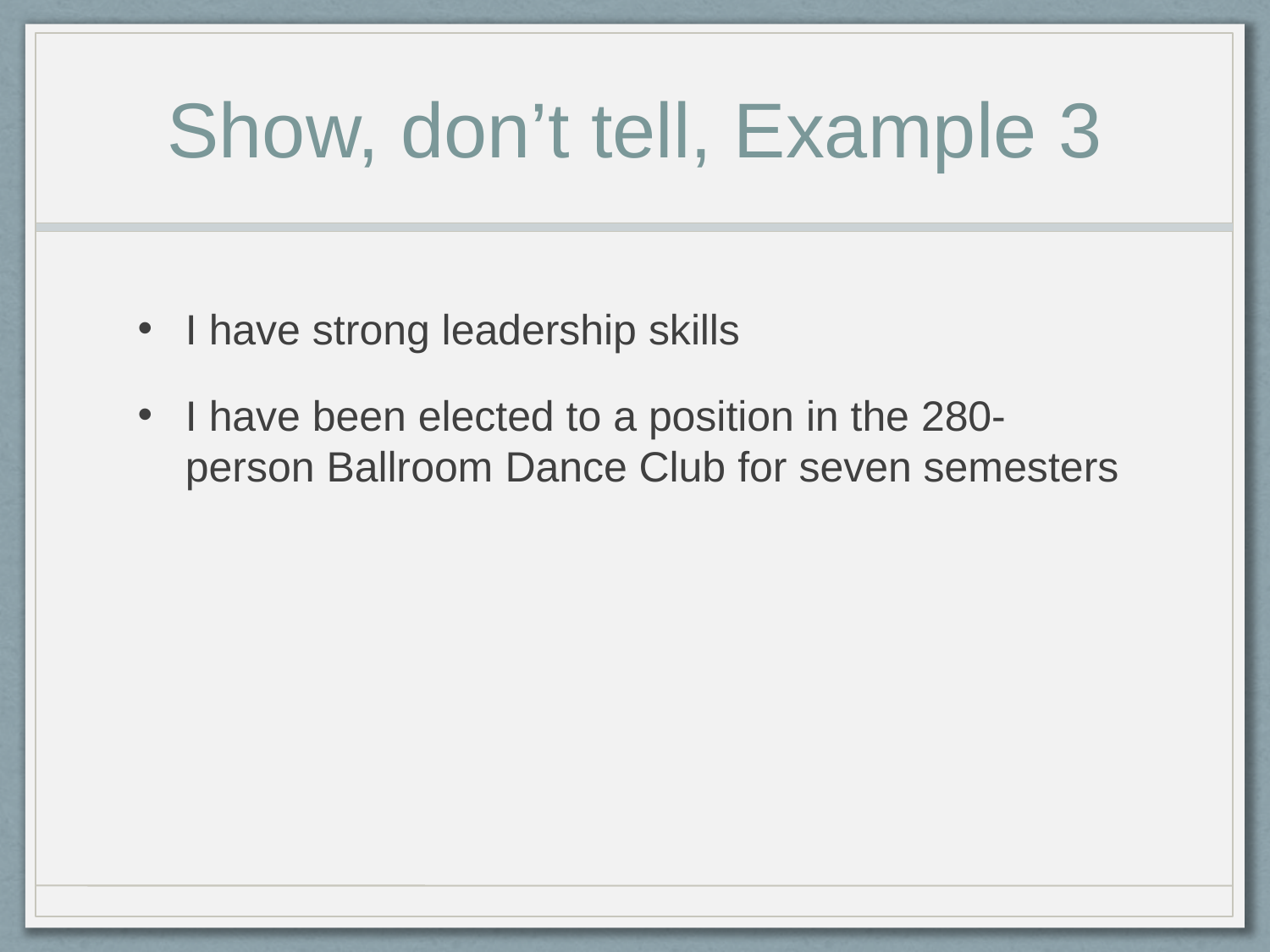

# Show, don’t tell, Example 3
I have strong leadership skills
I have been elected to a position in the 280-person Ballroom Dance Club for seven semesters